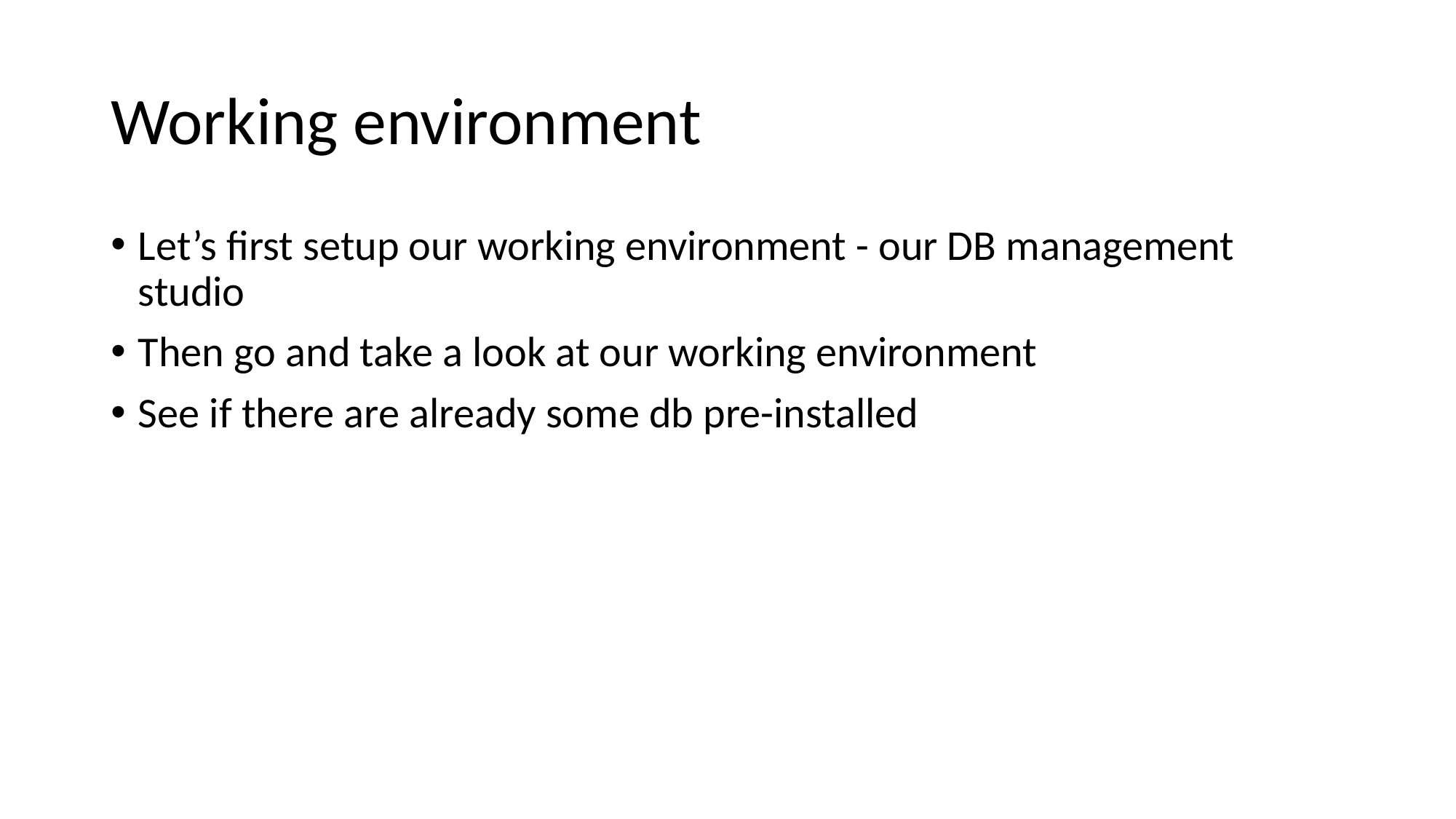

# Working environment
Let’s first setup our working environment - our DB management studio
Then go and take a look at our working environment
See if there are already some db pre-installed